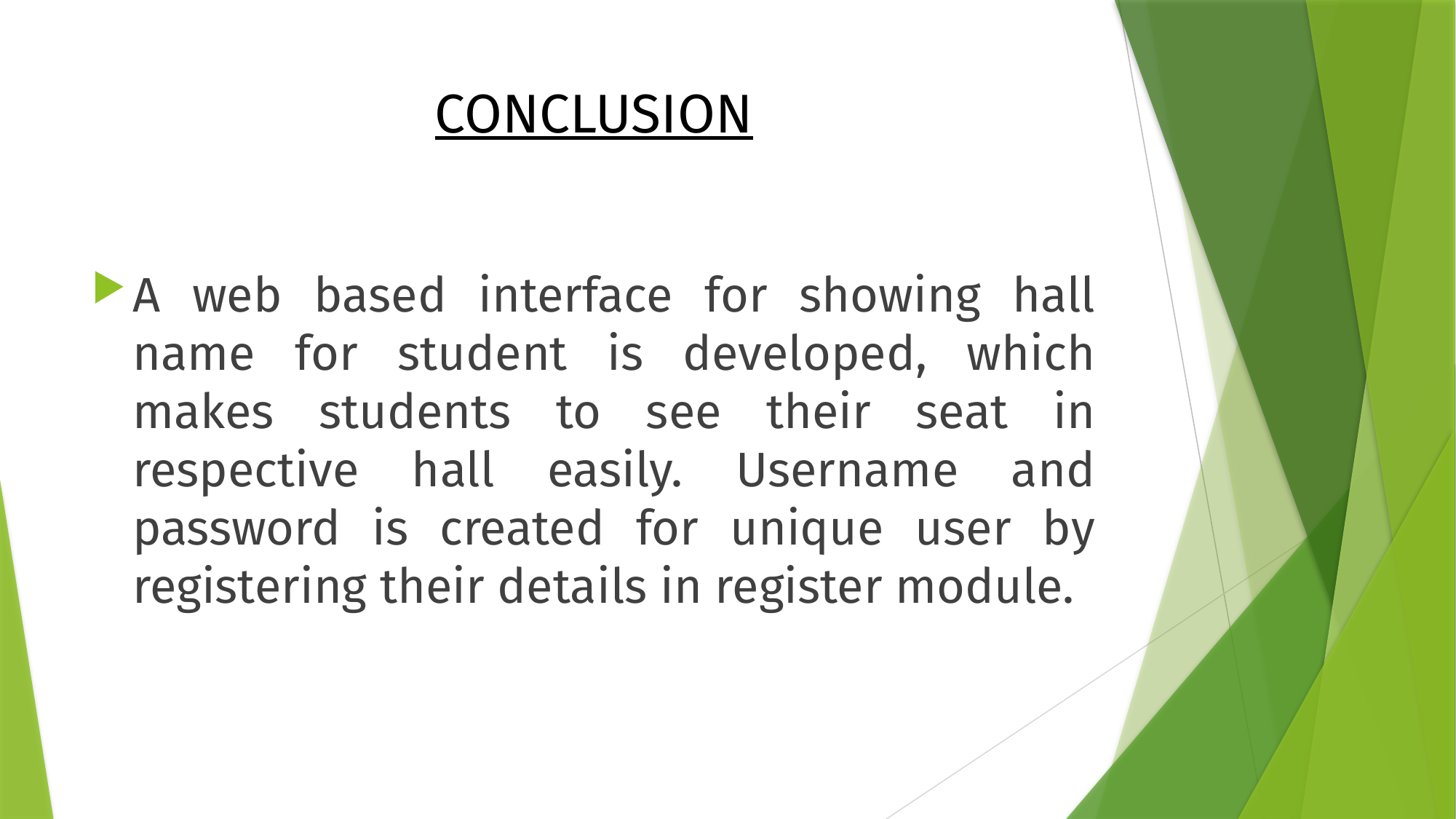

# CONCLUSION
A web based interface for showing hall name for student is developed, which makes students to see their seat in respective hall easily. Username and password is created for unique user by registering their details in register module.